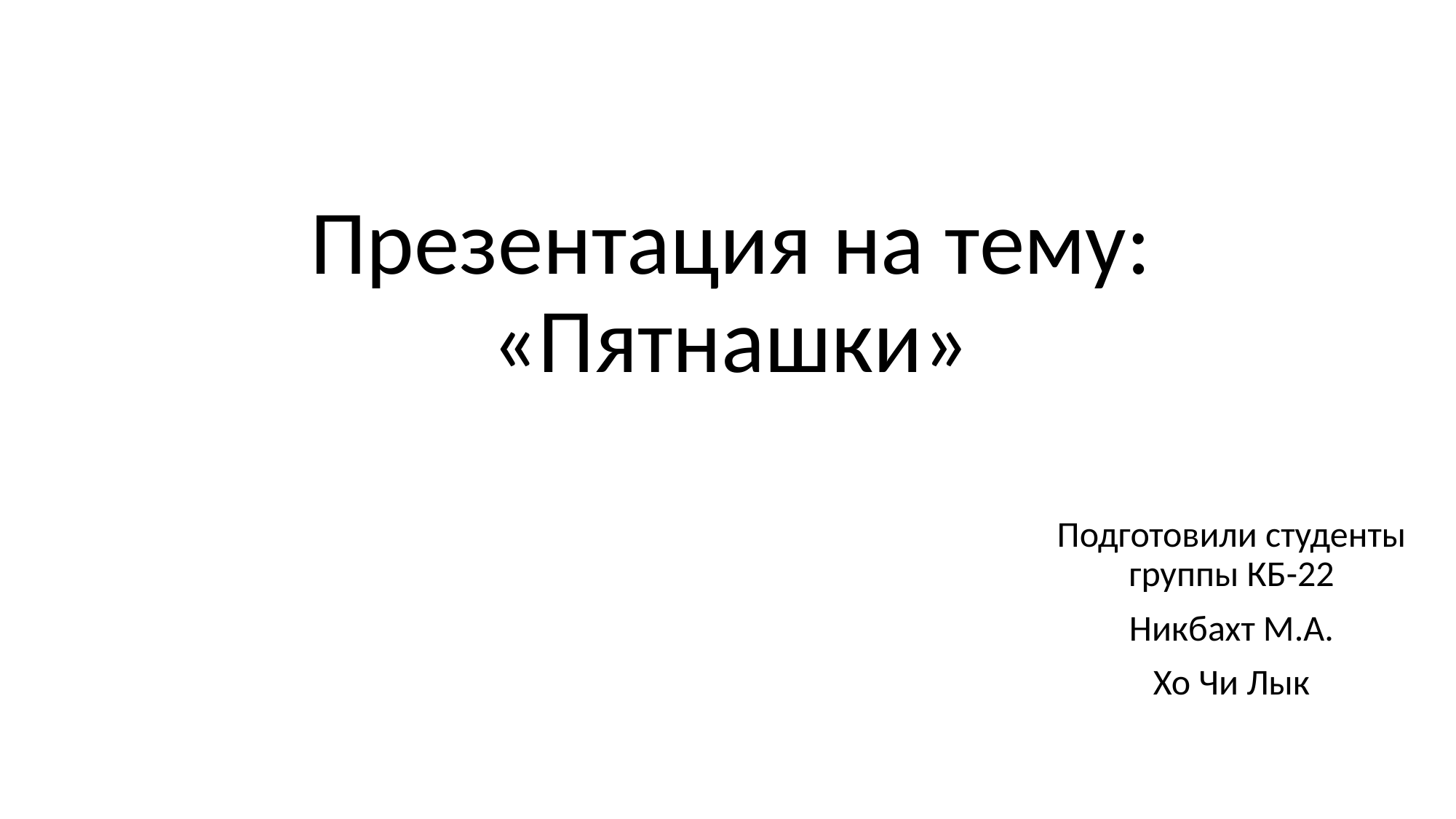

# Презентация на тему: «Пятнашки»
Подготовили студенты группы КБ-22
Никбахт М.А.
Хо Чи Лык